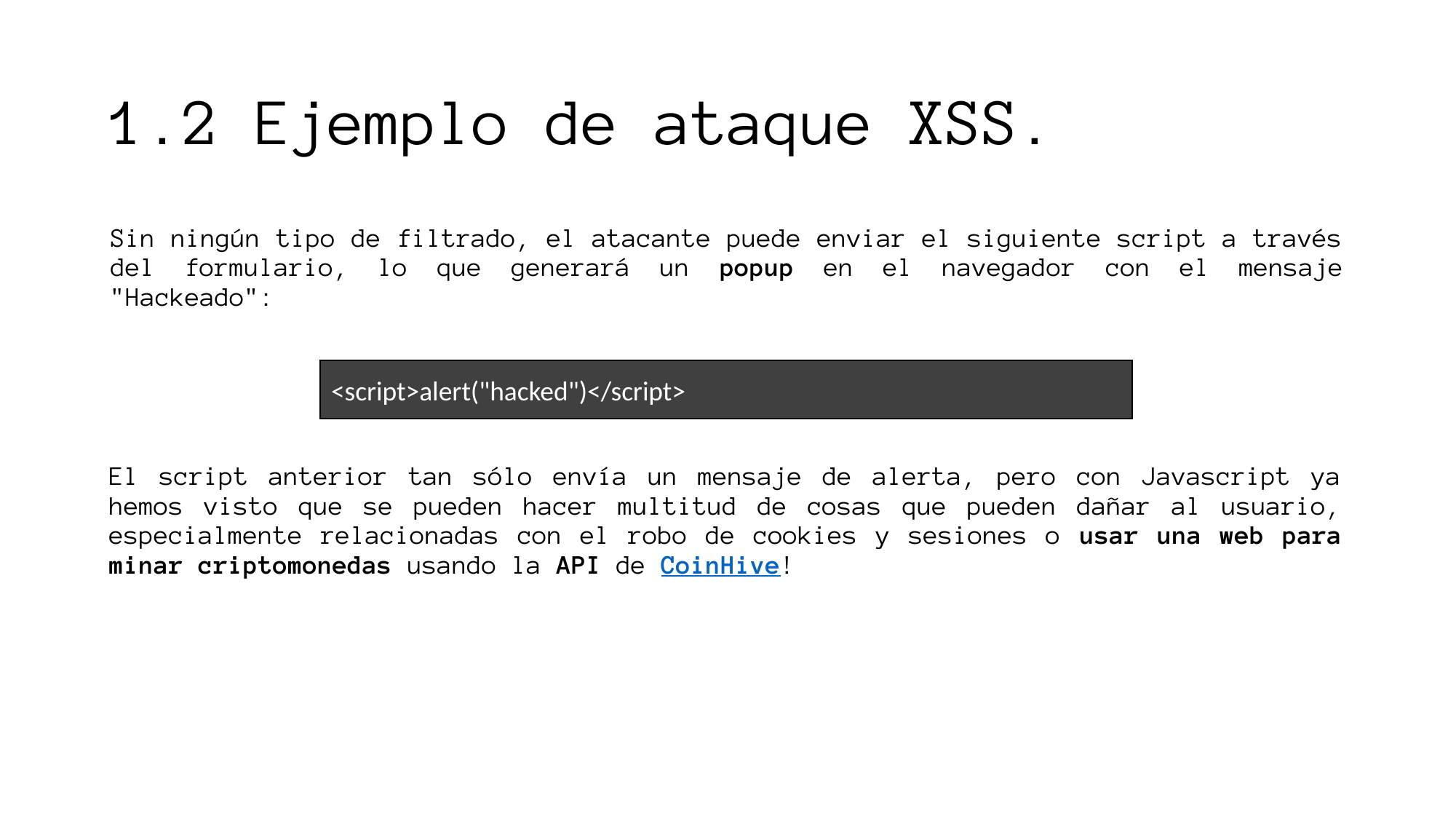

# 1.2 Ejemplo de ataque XSS.
Sin ningún tipo de filtrado, el atacante puede enviar el siguiente script a través del formulario, lo que generará un popup en el navegador con el mensaje "Hackeado":
<script>alert("hacked")</script>
El script anterior tan sólo envía un mensaje de alerta, pero con Javascript ya hemos visto que se pueden hacer multitud de cosas que pueden dañar al usuario, especialmente relacionadas con el robo de cookies y sesiones o usar una web para minar criptomonedas usando la API de CoinHive!